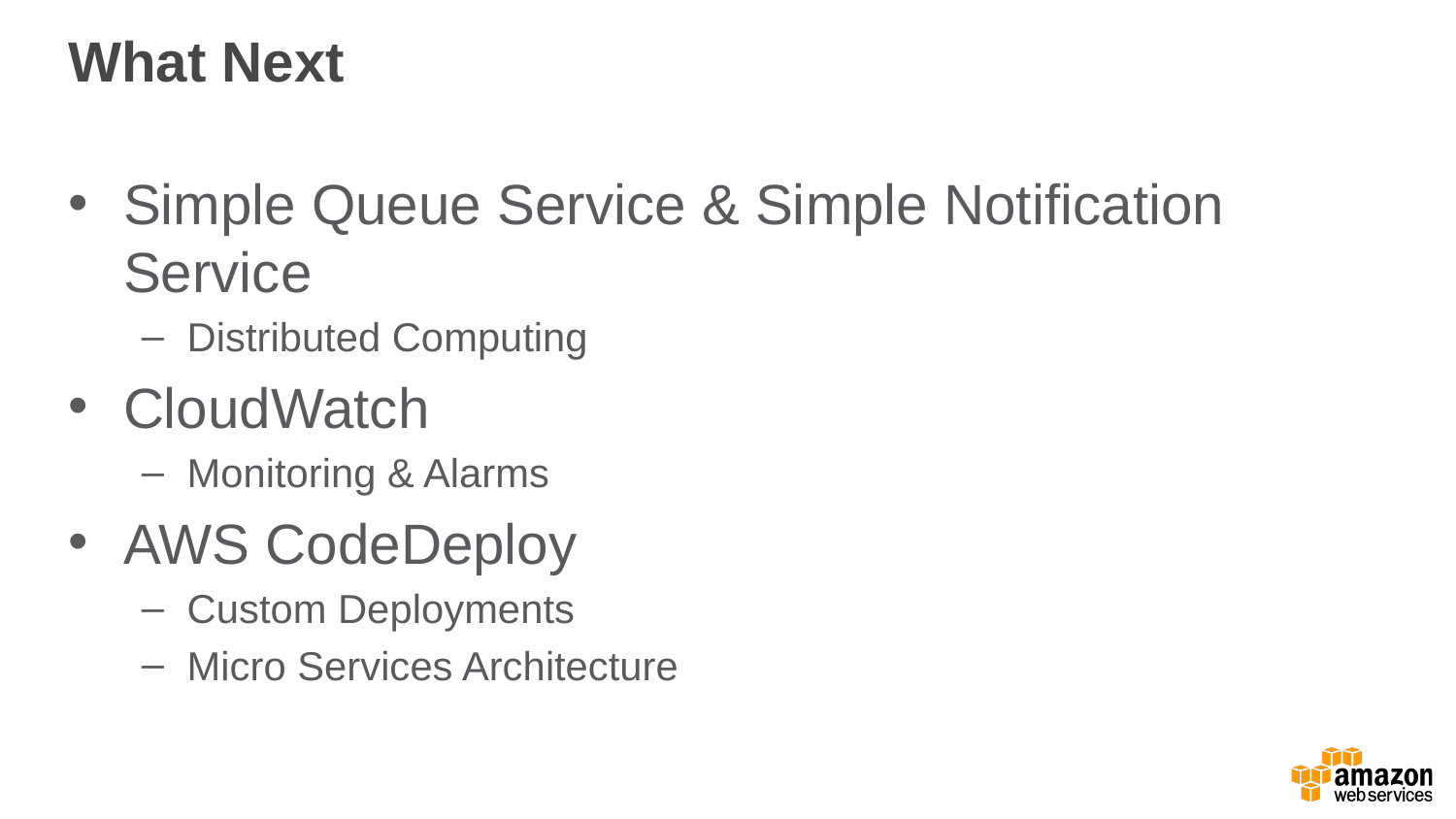

# What Next
Simple Queue Service & Simple Notification Service
Distributed Computing
CloudWatch
Monitoring & Alarms
AWS CodeDeploy
Custom Deployments
Micro Services Architecture